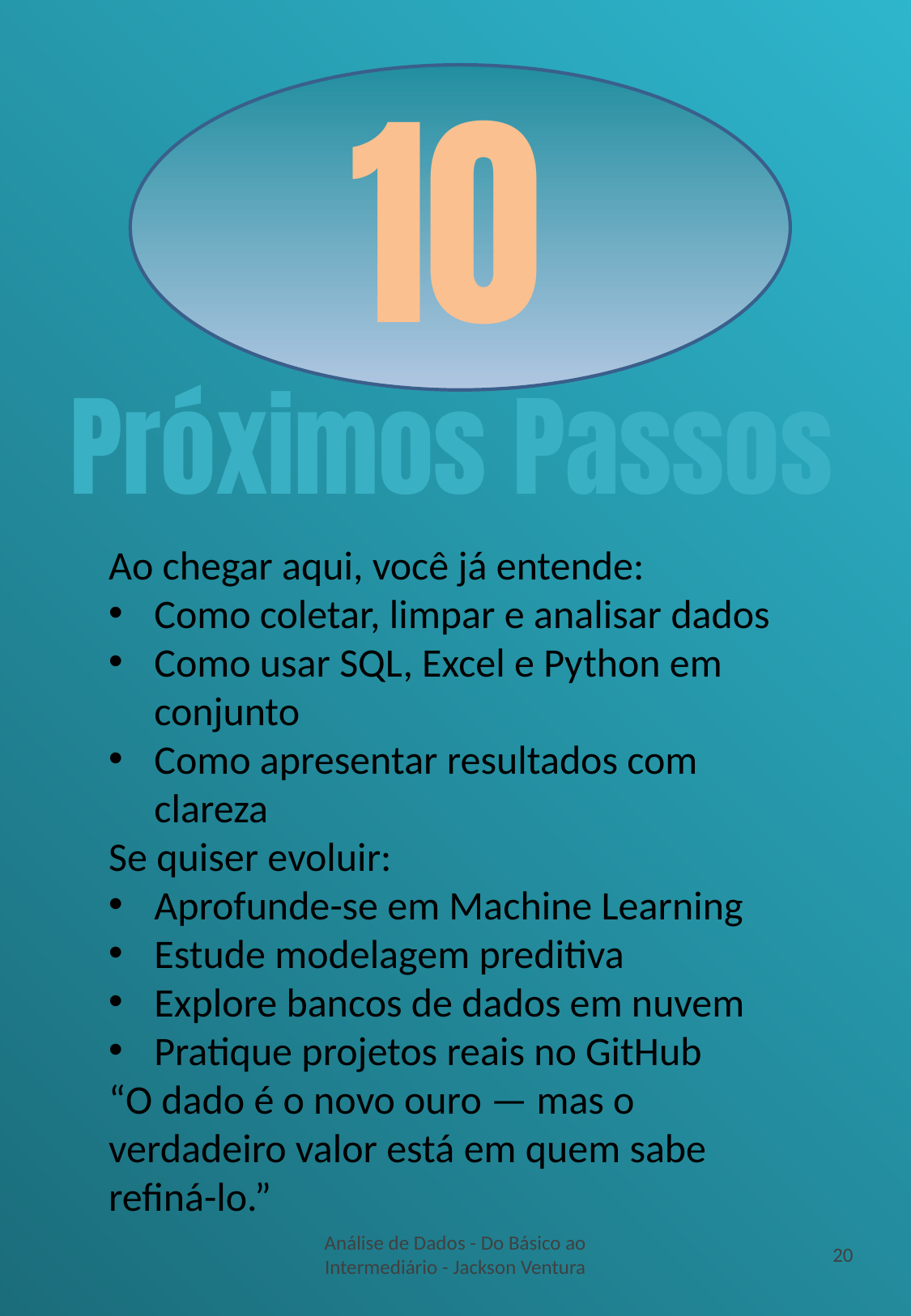

10
Próximos Passos
Ao chegar aqui, você já entende:
Como coletar, limpar e analisar dados
Como usar SQL, Excel e Python em conjunto
Como apresentar resultados com clareza
Se quiser evoluir:
Aprofunde-se em Machine Learning
Estude modelagem preditiva
Explore bancos de dados em nuvem
Pratique projetos reais no GitHub
“O dado é o novo ouro — mas o verdadeiro valor está em quem sabe refiná-lo.”
Análise de Dados - Do Básico ao Intermediário - Jackson Ventura
20